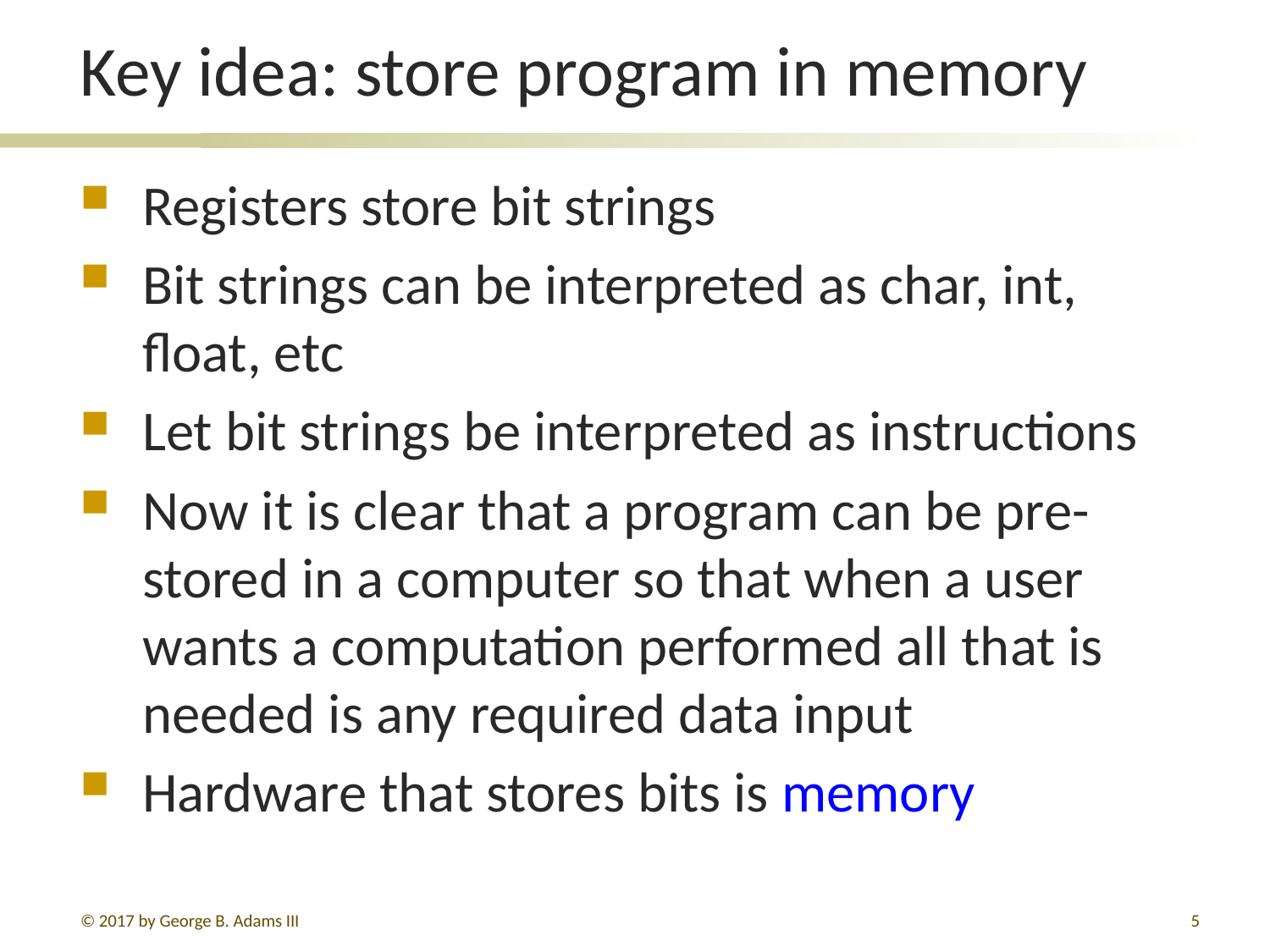

# Key idea: store program in memory
Registers store bit strings
Bit strings can be interpreted as char, int, float, etc
Let bit strings be interpreted as instructions
Now it is clear that a program can be pre-stored in a computer so that when a user wants a computation performed all that is needed is any required data input
Hardware that stores bits is memory
© 2017 by George B. Adams III
5